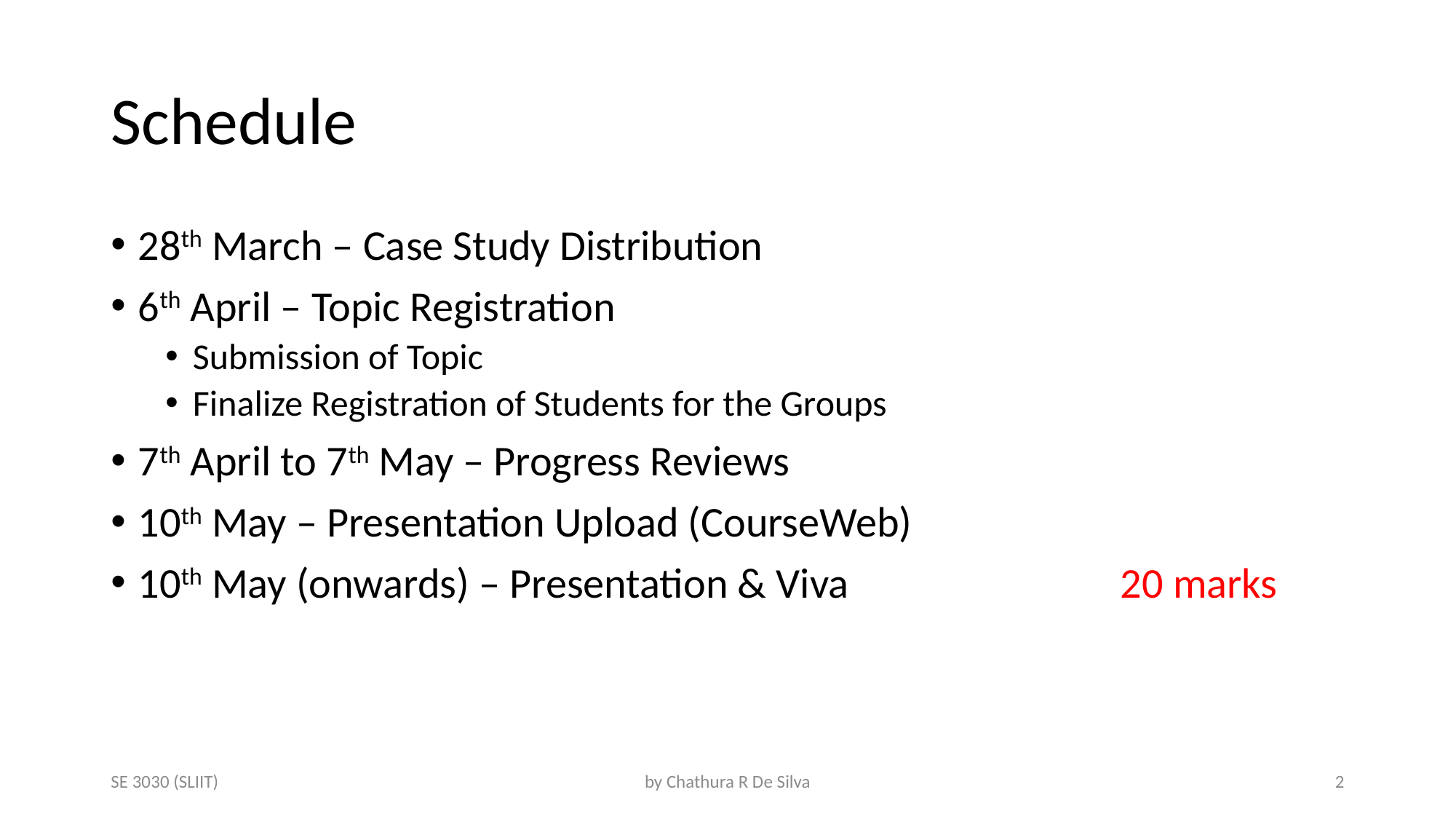

# Schedule
28th March – Case Study Distribution
6th April – Topic Registration
Submission of Topic
Finalize Registration of Students for the Groups
7th April to 7th May – Progress Reviews
10th May – Presentation Upload (CourseWeb)
10th May (onwards) – Presentation & Viva			20 marks
SE 3030 (SLIIT)
by Chathura R De Silva
2